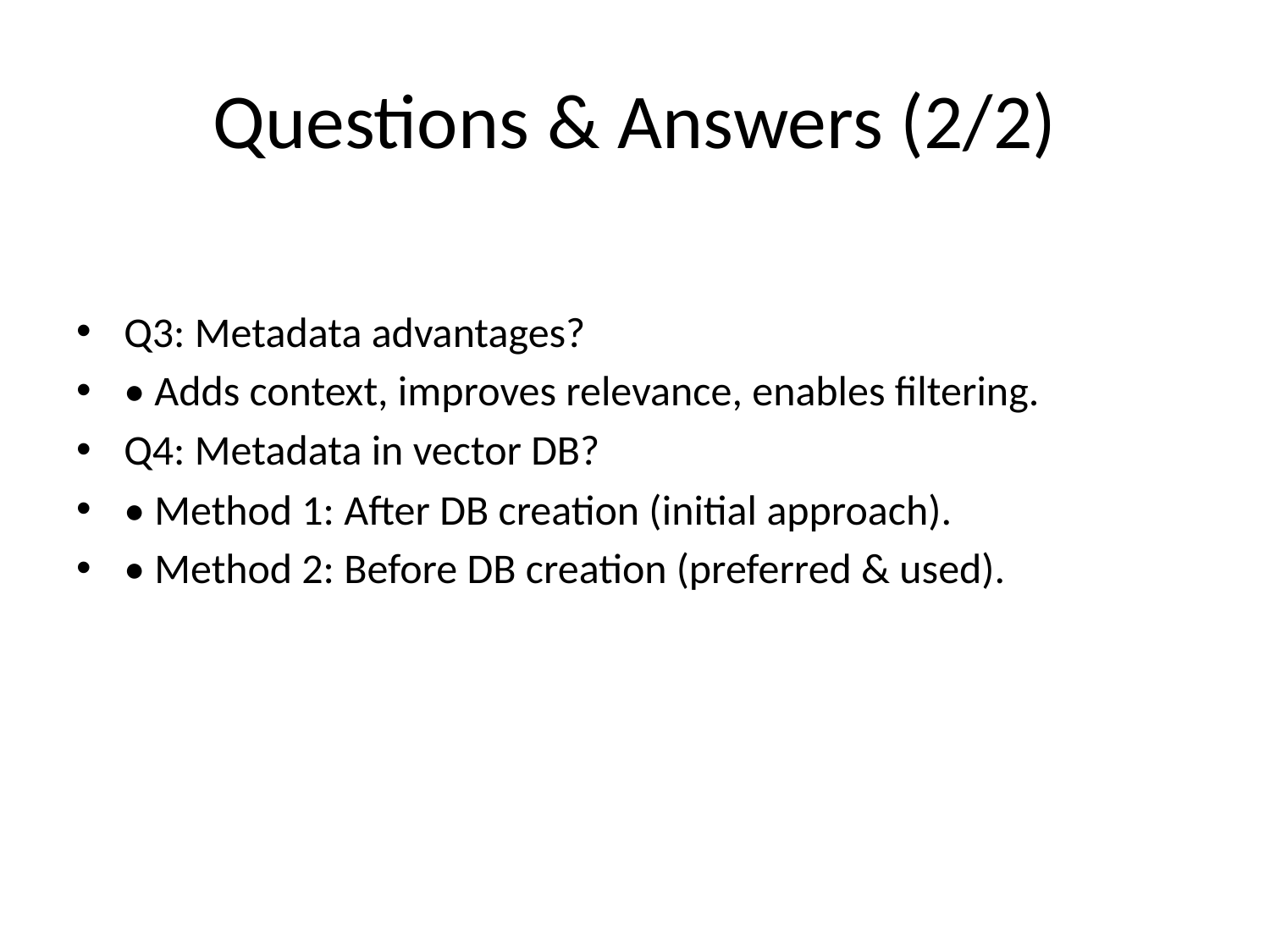

# Questions & Answers (2/2)

Q3: Metadata advantages?
• Adds context, improves relevance, enables filtering.
Q4: Metadata in vector DB?
• Method 1: After DB creation (initial approach).
• Method 2: Before DB creation (preferred & used).